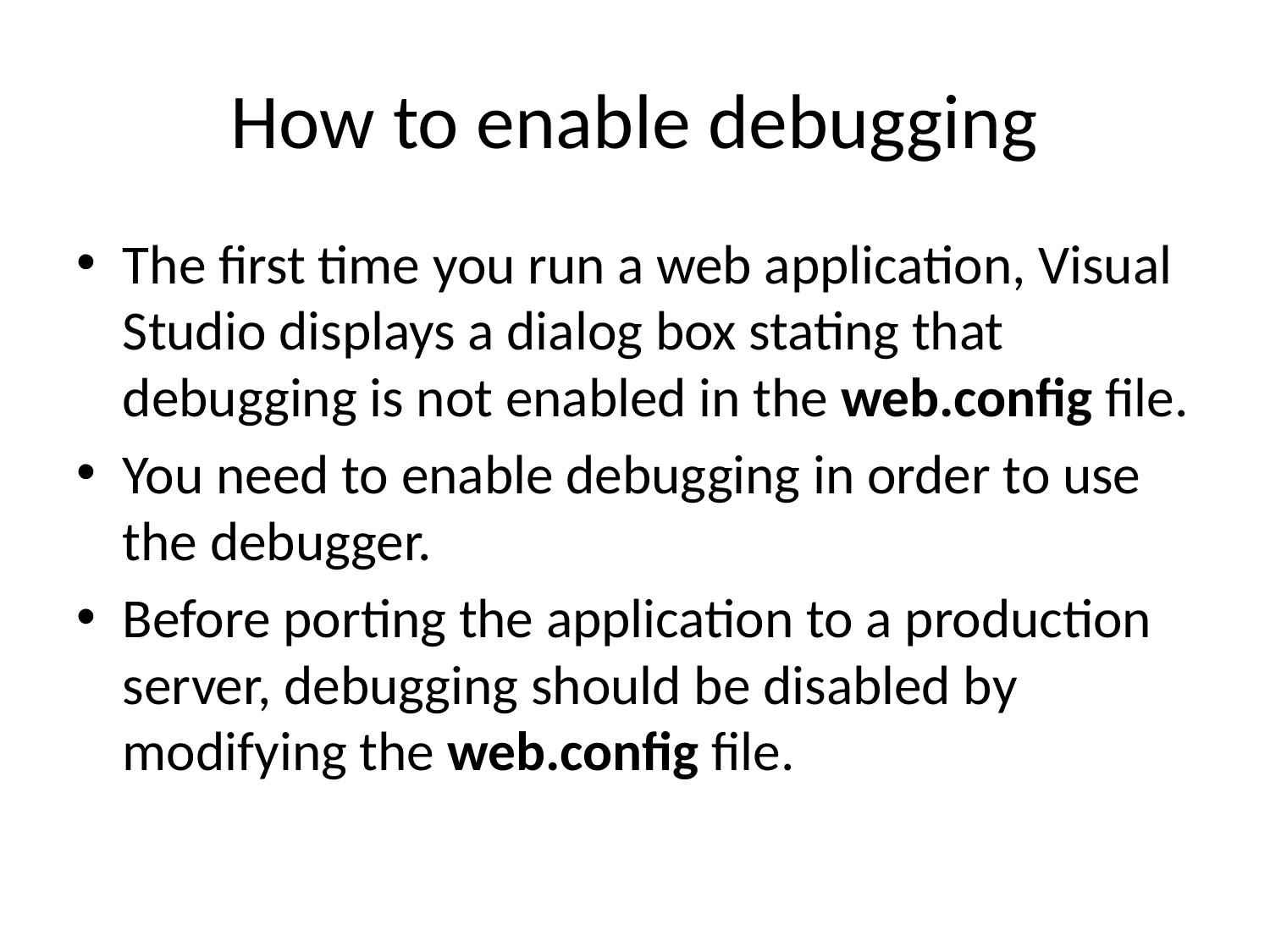

# How to enable debugging
The first time you run a web application, Visual Studio displays a dialog box stating that debugging is not enabled in the web.config file.
You need to enable debugging in order to use the debugger.
Before porting the application to a production server, debugging should be disabled by modifying the web.config file.